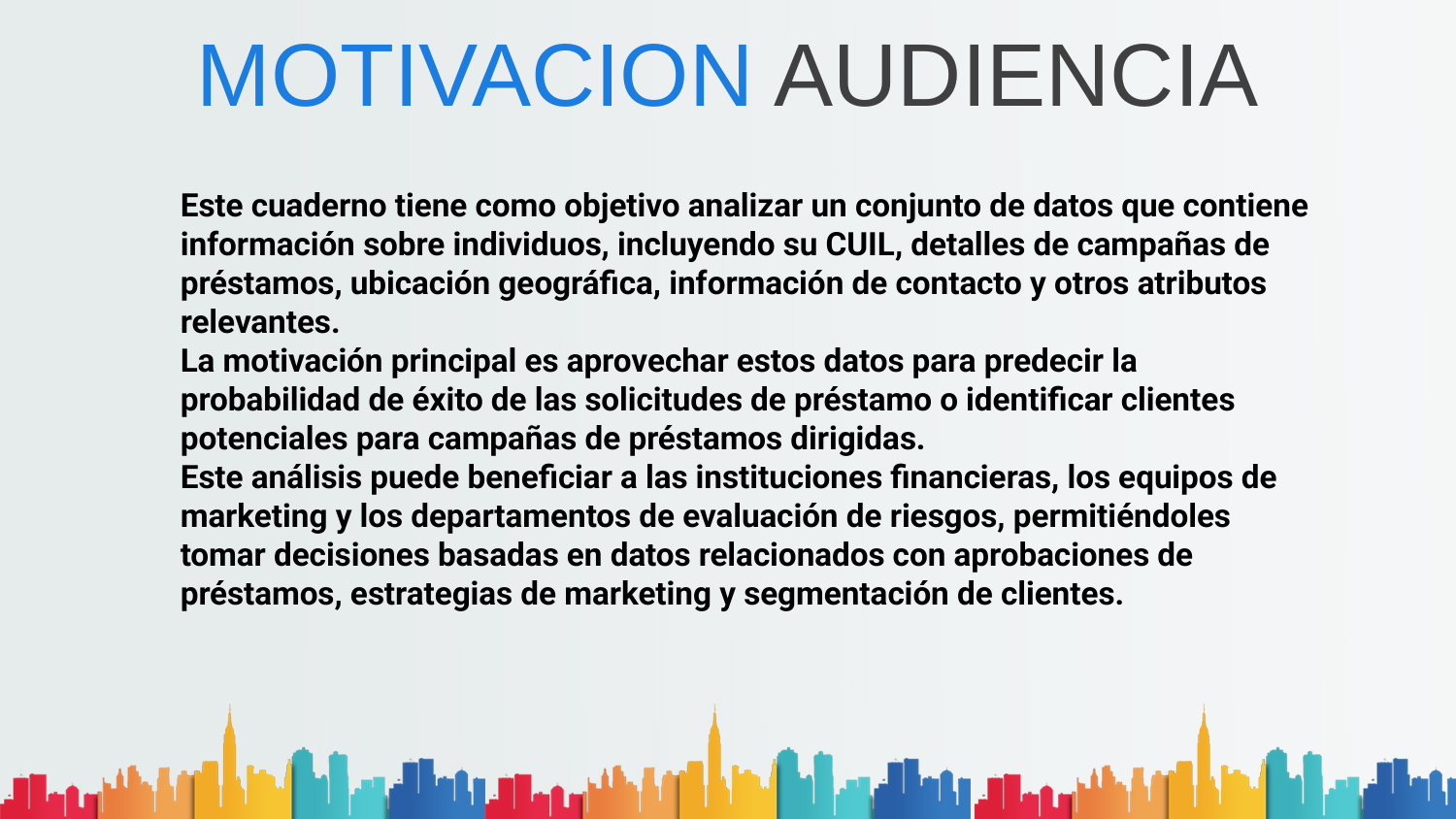

# MOTIVACION AUDIENCIA
Este cuaderno tiene como objetivo analizar un conjunto de datos que contiene información sobre individuos, incluyendo su CUIL, detalles de campañas de préstamos, ubicación geográfica, información de contacto y otros atributos relevantes.
La motivación principal es aprovechar estos datos para predecir la probabilidad de éxito de las solicitudes de préstamo o identificar clientes potenciales para campañas de préstamos dirigidas.
Este análisis puede beneficiar a las instituciones financieras, los equipos de marketing y los departamentos de evaluación de riesgos, permitiéndoles tomar decisiones basadas en datos relacionados con aprobaciones de préstamos, estrategias de marketing y segmentación de clientes.